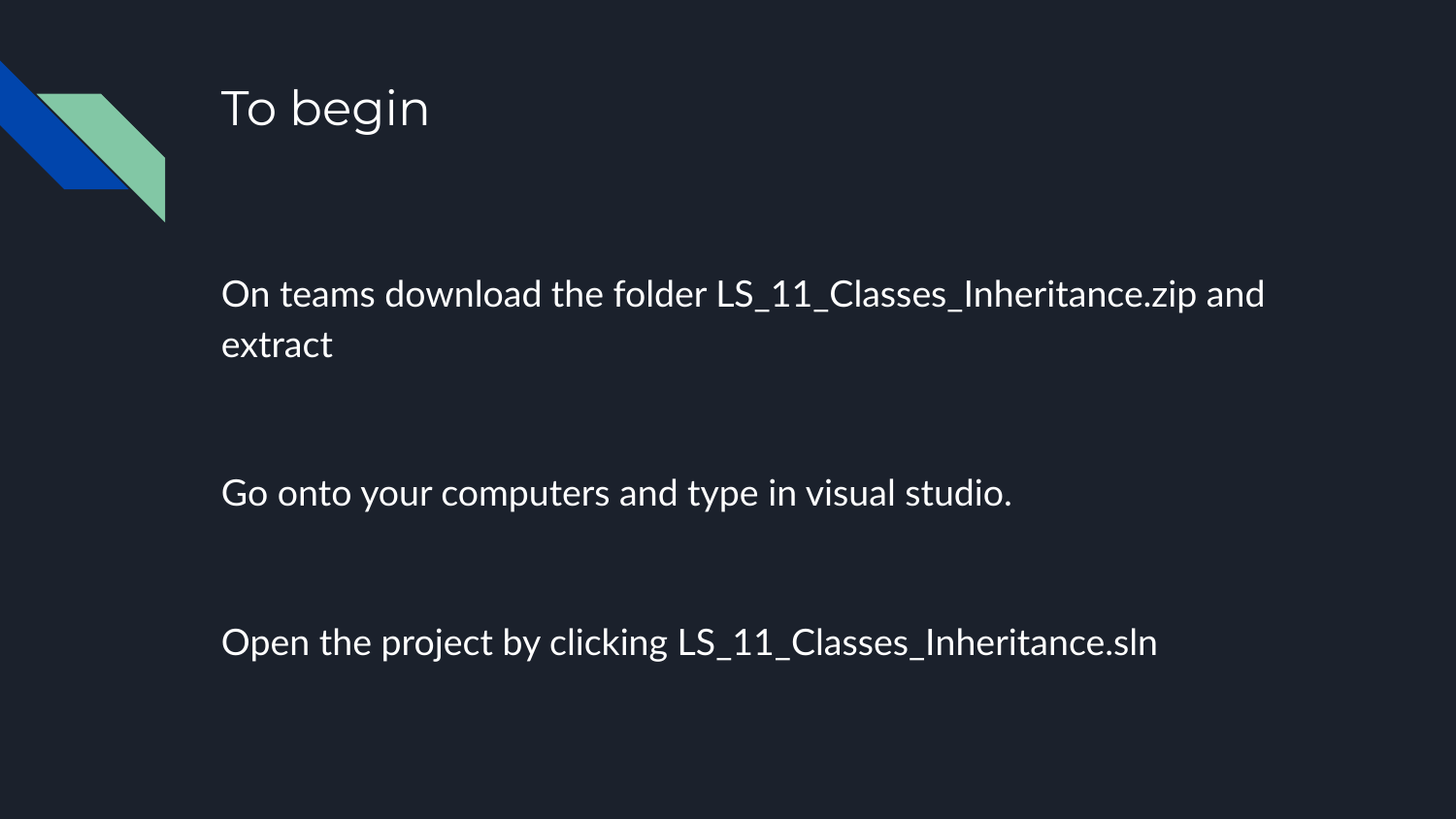

# To begin
On teams download the folder LS_11_Classes_Inheritance.zip and extract

Go onto your computers and type in visual studio.

Open the project by clicking LS_11_Classes_Inheritance.sln